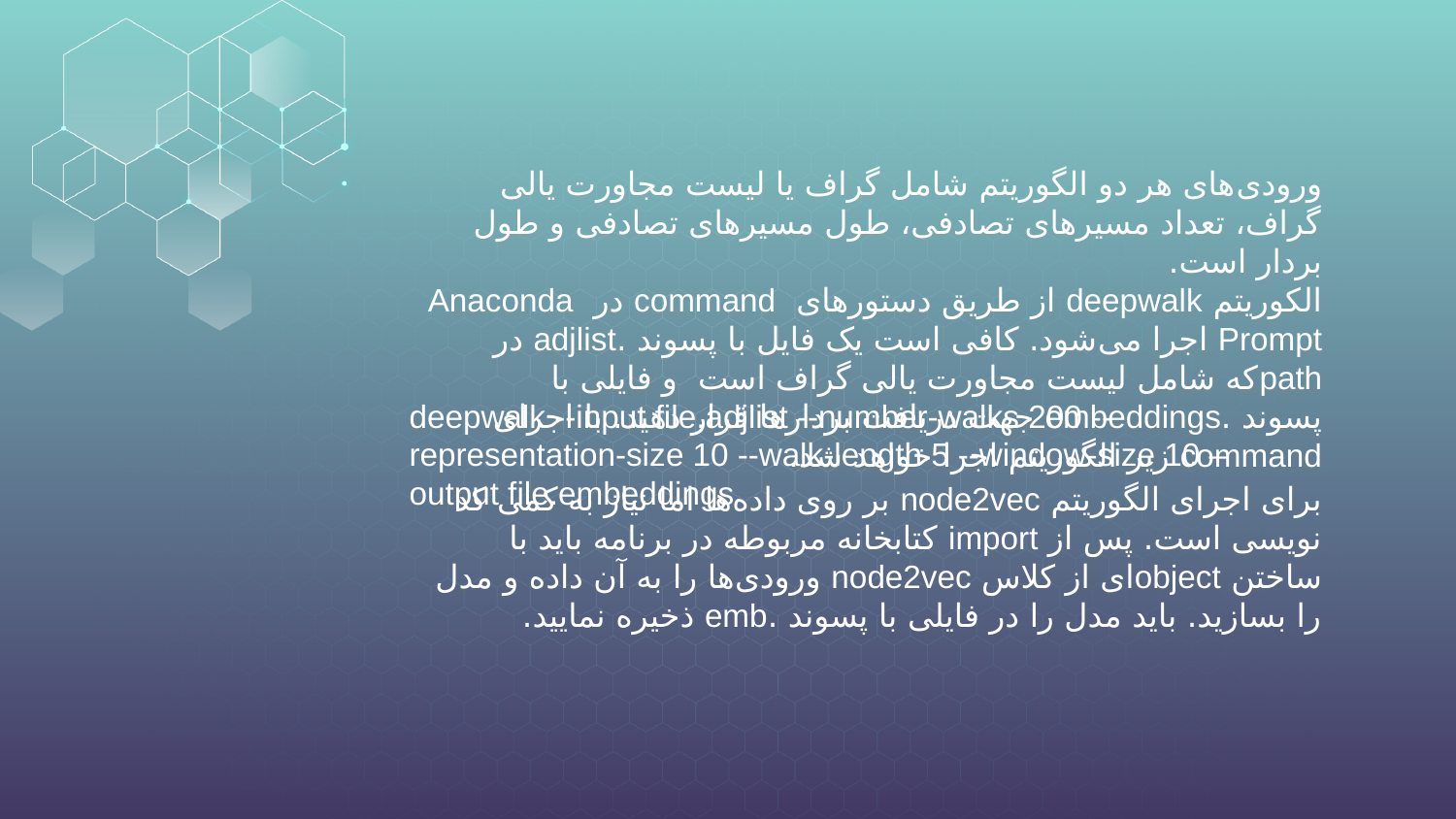

# ورودی‌های هر دو الگوریتم شامل گراف یا لیست مجاورت یالی گراف، تعداد مسیرهای تصادفی، طول مسیرهای تصادفی و طول بردار است. الکوریتم deepwalk از طریق دستورهای  command در  Anaconda Prompt اجرا می‌شود. کافی است یک فایل با پسوند .adjlist در  pathکه شامل لیست مجاورت یالی گراف است  و فایلی با پسوند .embeddings جهت دریافت بردارها قرار دهید. با اجرای command زیر الگوریتم اجرا خواهد شد.
deepwalk --input file.adjlist --number-walks 200 --representation-size 10 --walk-length 5 --window-size 10 –output file.embeddings
برای اجرای الگوریتم node2vec بر روی داده‌ها اما نیاز به کمی کد نویسی است. پس از import کتابخانه مربوطه در برنامه باید با ساختن objectای از کلاس node2vec ورودی‌ها را به آن داده و مدل را بسازید. باید مدل را در فایلی با پسوند .emb ذخیره نمایید.